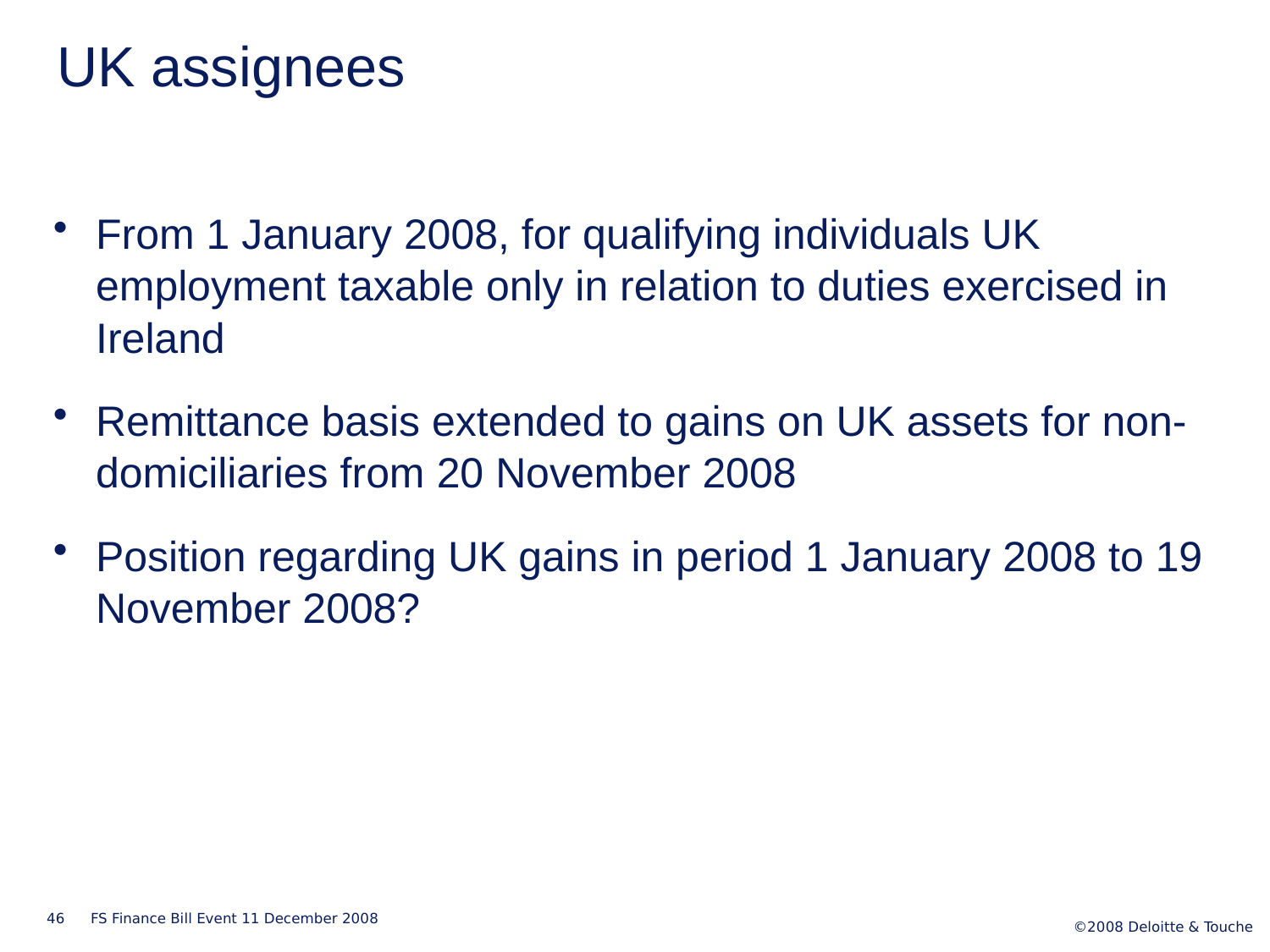

UK assignees
From 1 January 2008, for qualifying individuals UK employment taxable only in relation to duties exercised in Ireland
Remittance basis extended to gains on UK assets for non-domiciliaries from 20 November 2008
Position regarding UK gains in period 1 January 2008 to 19 November 2008?
46